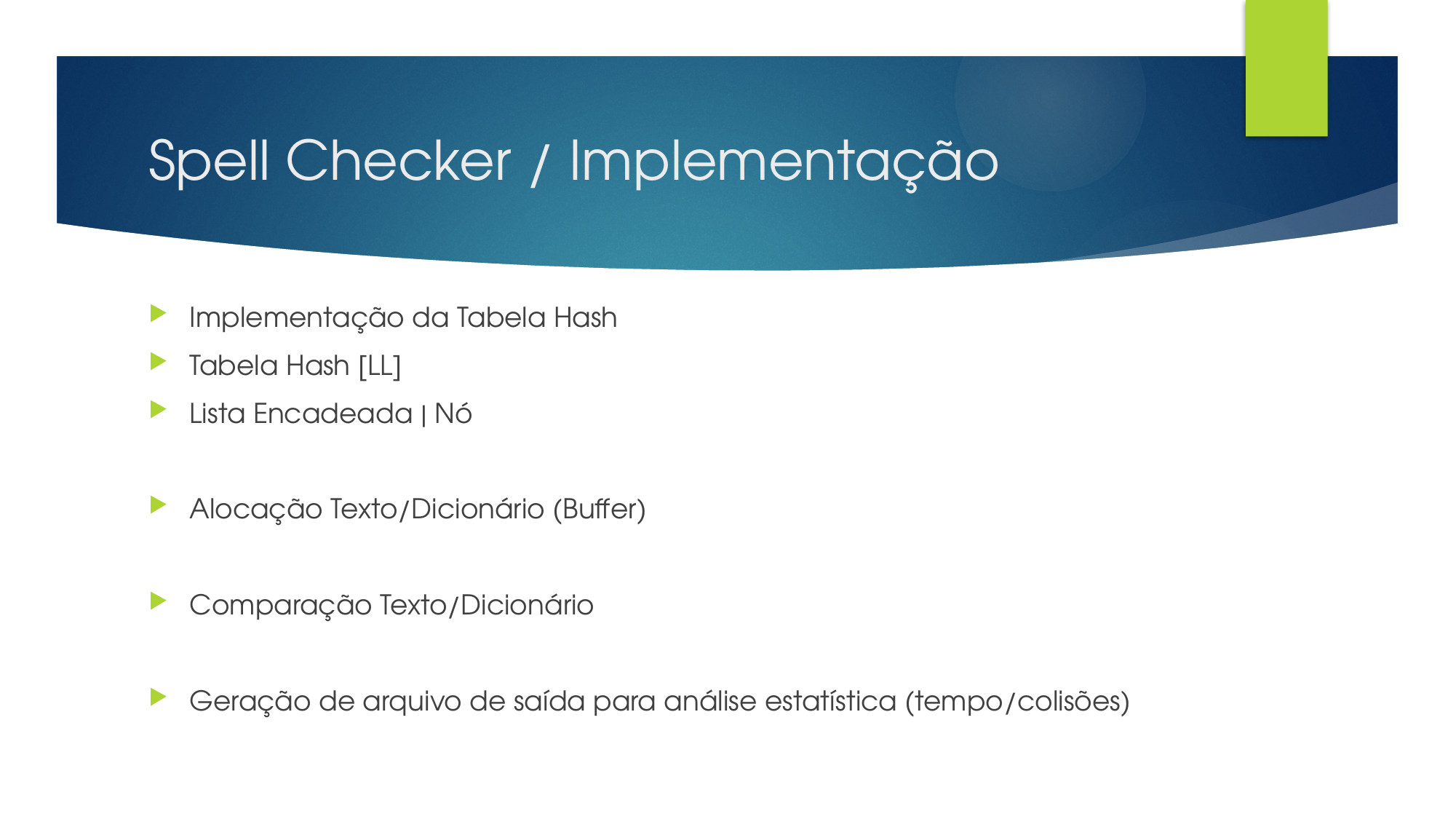

# Spell Checker / Implementação
Implementação da Tabela Hash
Tabela Hash [LL]
Lista Encadeada | Nó

Alocação Texto/Dicionário (Buffer)

Comparação Texto/Dicionário

Geração de arquivo de saída para análise estatística (tempo/colisões)